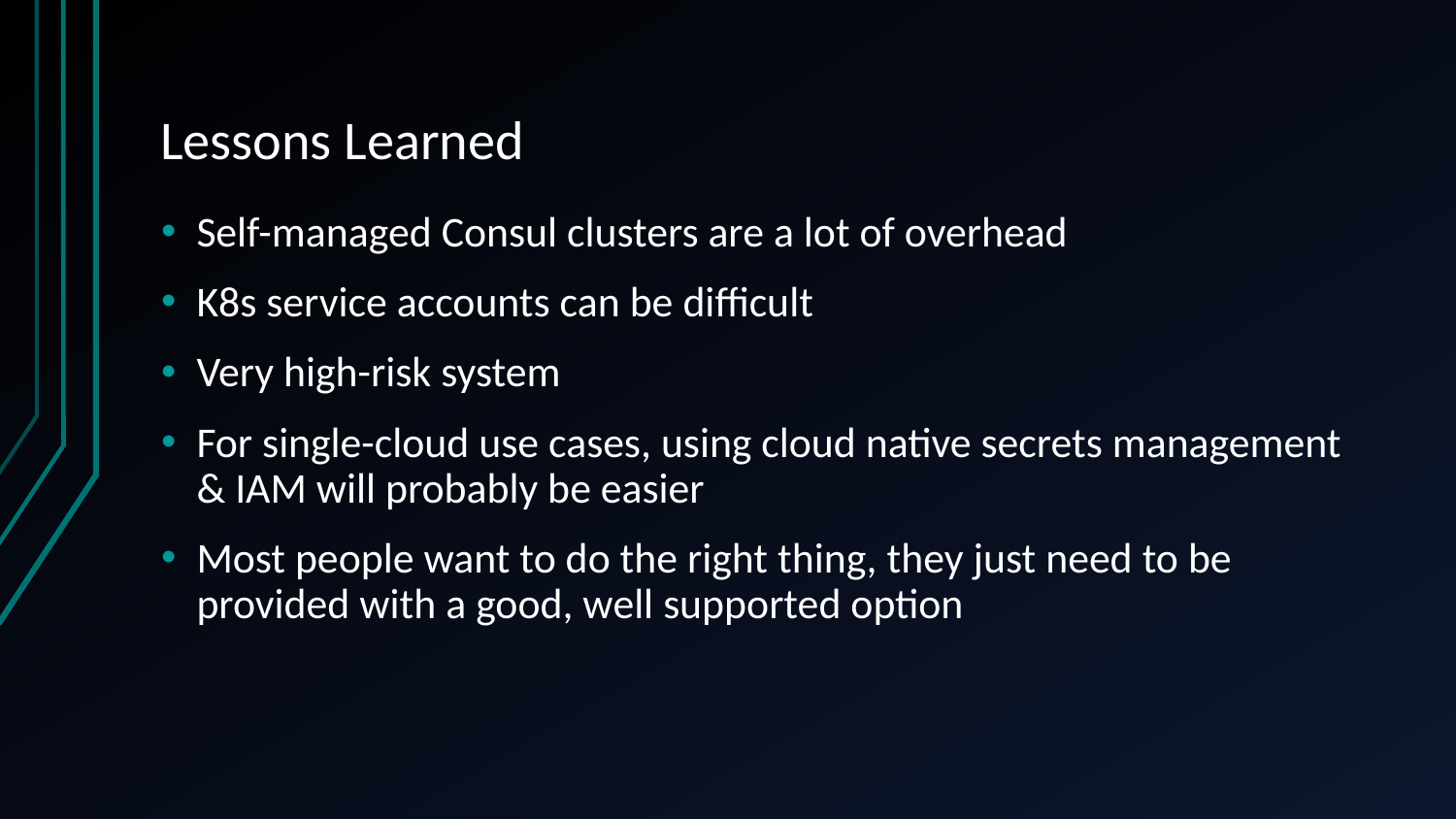

# Lessons Learned
Self-managed Consul clusters are a lot of overhead
K8s service accounts can be difficult
Very high-risk system
For single-cloud use cases, using cloud native secrets management & IAM will probably be easier
Most people want to do the right thing, they just need to be provided with a good, well supported option